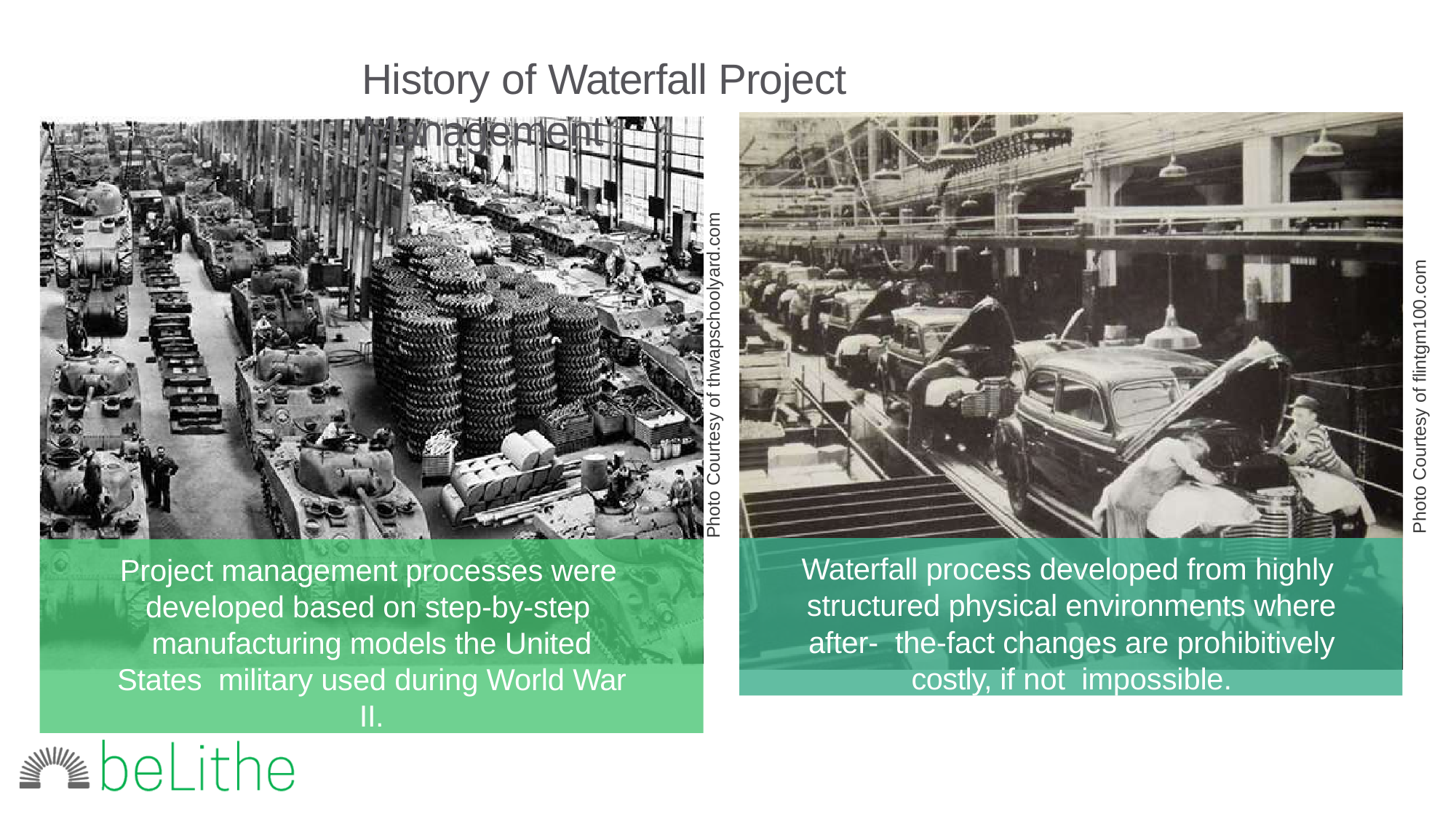

# History of Waterfall Project Management

Photo Courtesy of thwapschoolyard.com
Photo Courtesy of flintgm100.com
Waterfall process developed from highly  structured physical environments where after-  the-fact changes are prohibitively costly, if not  impossible.
Project management processes were  developed based on step-by-step  manufacturing models the United States  military used during World War II.